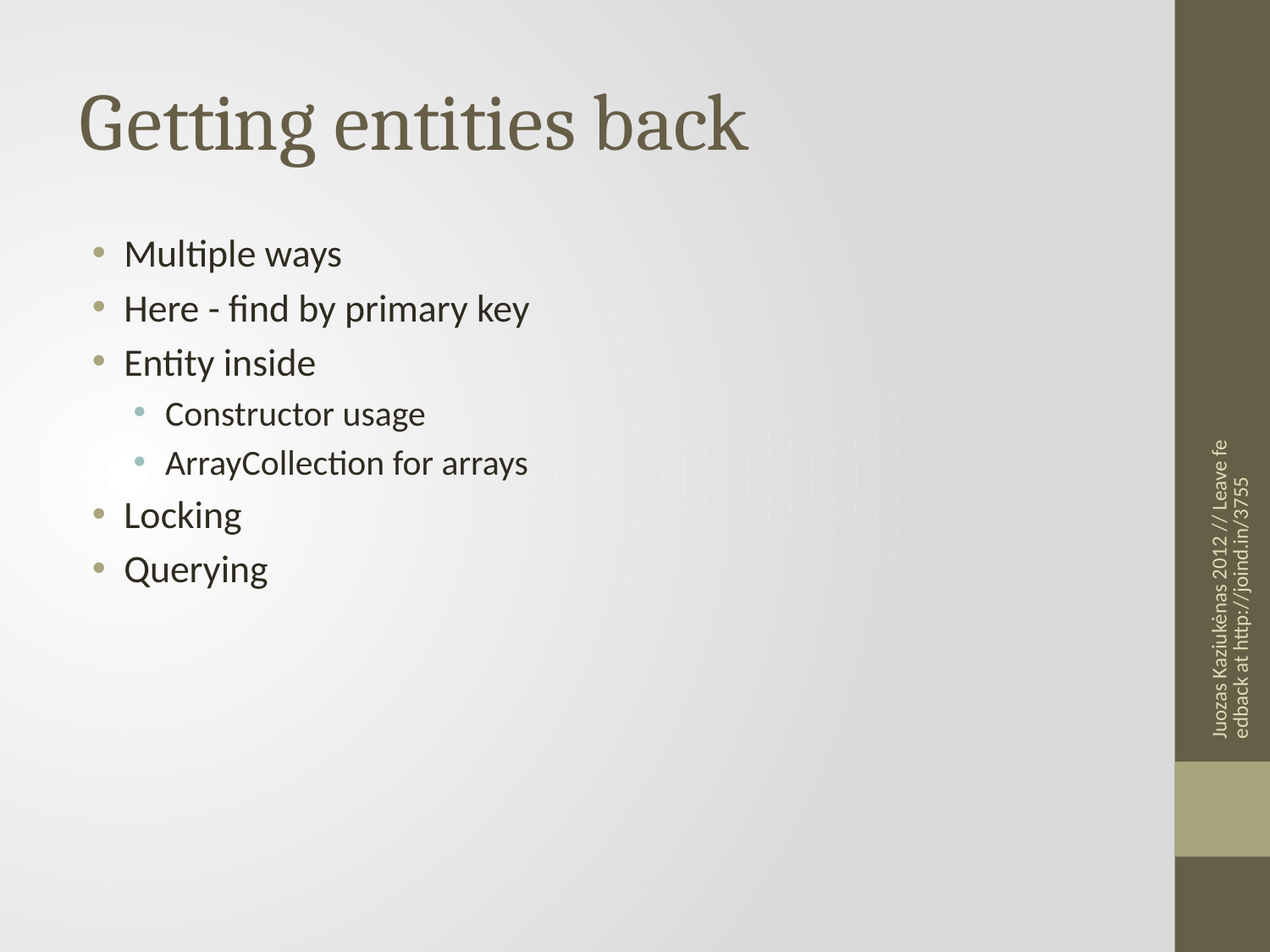

# Getting entities back
Multiple ways
Here - find by primary key
Entity inside
Constructor usage
ArrayCollection for arrays
Locking
Querying
Juozas Kaziukėnas 2012 // Leave feedback at http://joind.in/3755